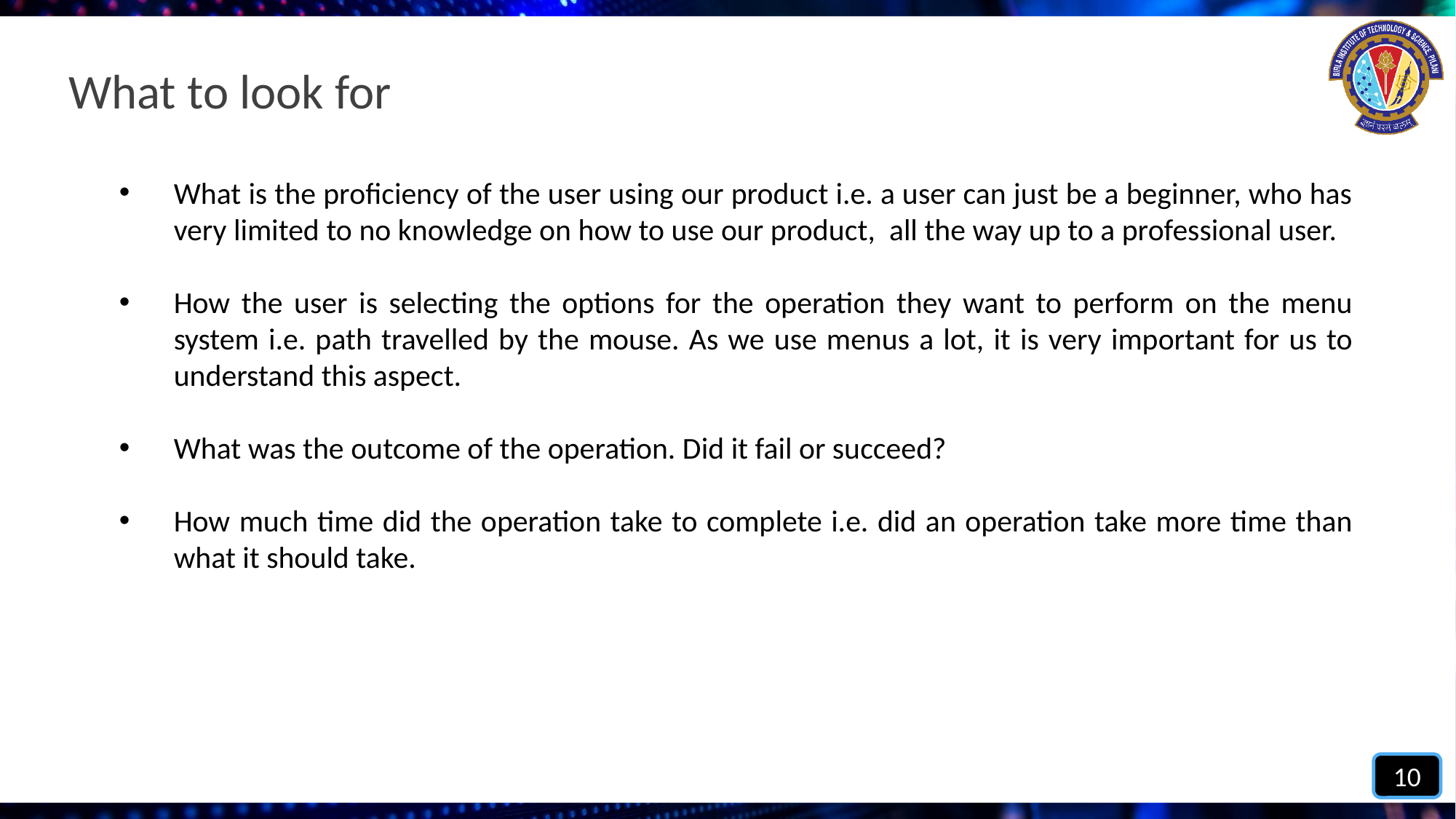

# What to look for
What is the proficiency of the user using our product i.e. a user can just be a beginner, who has very limited to no knowledge on how to use our product,  all the way up to a professional user.

How the user is selecting the options for the operation they want to perform on the menu system i.e. path travelled by the mouse. As we use menus a lot, it is very important for us to understand this aspect.

What was the outcome of the operation. Did it fail or succeed?

How much time did the operation take to complete i.e. did an operation take more time than what it should take.